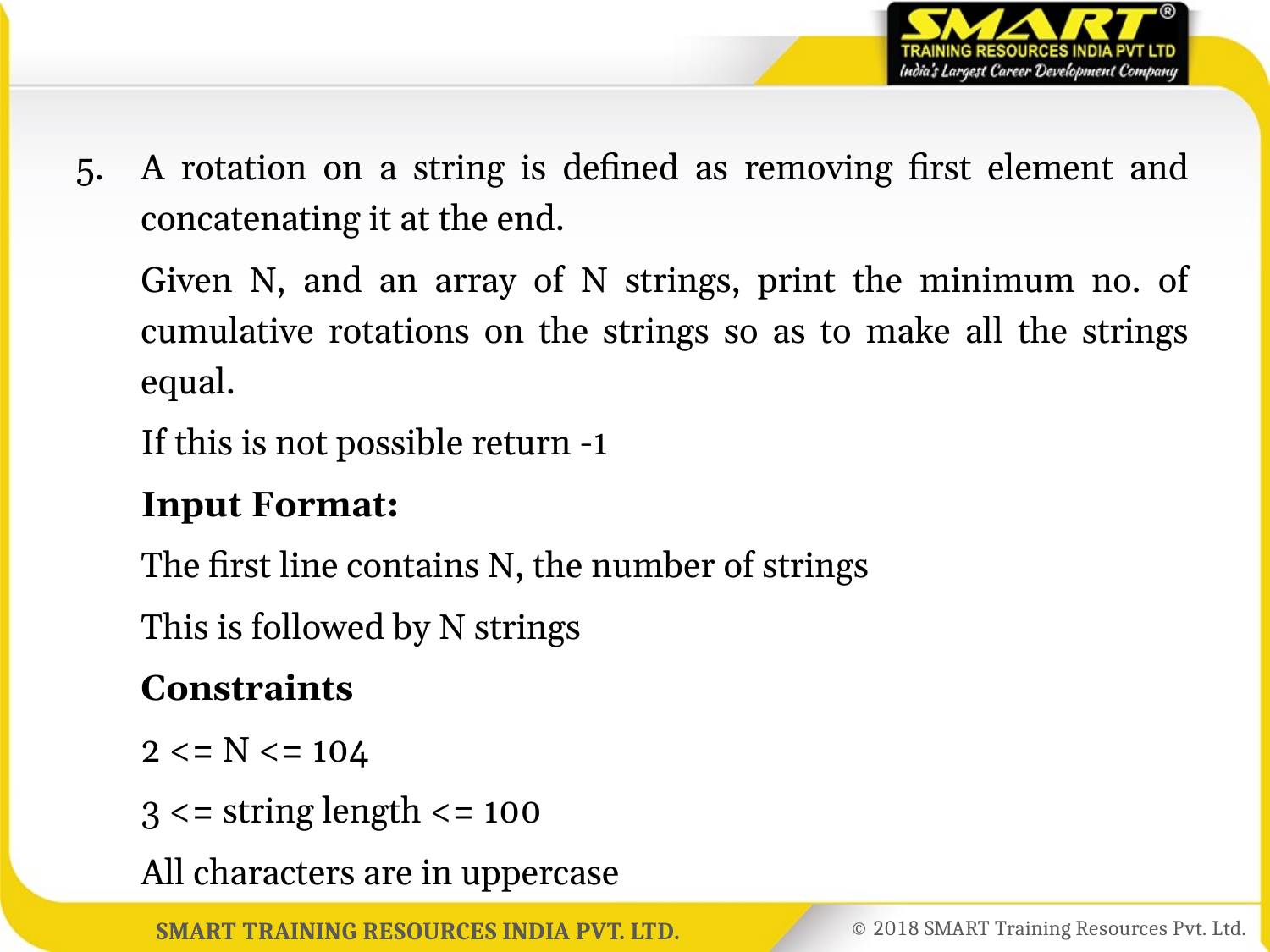

5.	A rotation on a string is defined as removing first element and concatenating it at the end.
	Given N, and an array of N strings, print the minimum no. of cumulative rotations on the strings so as to make all the strings equal.
	If this is not possible return -1
	Input Format:
	The first line contains N, the number of strings
	This is followed by N strings
	Constraints
	2 <= N <= 104
	3 <= string length <= 100
	All characters are in uppercase